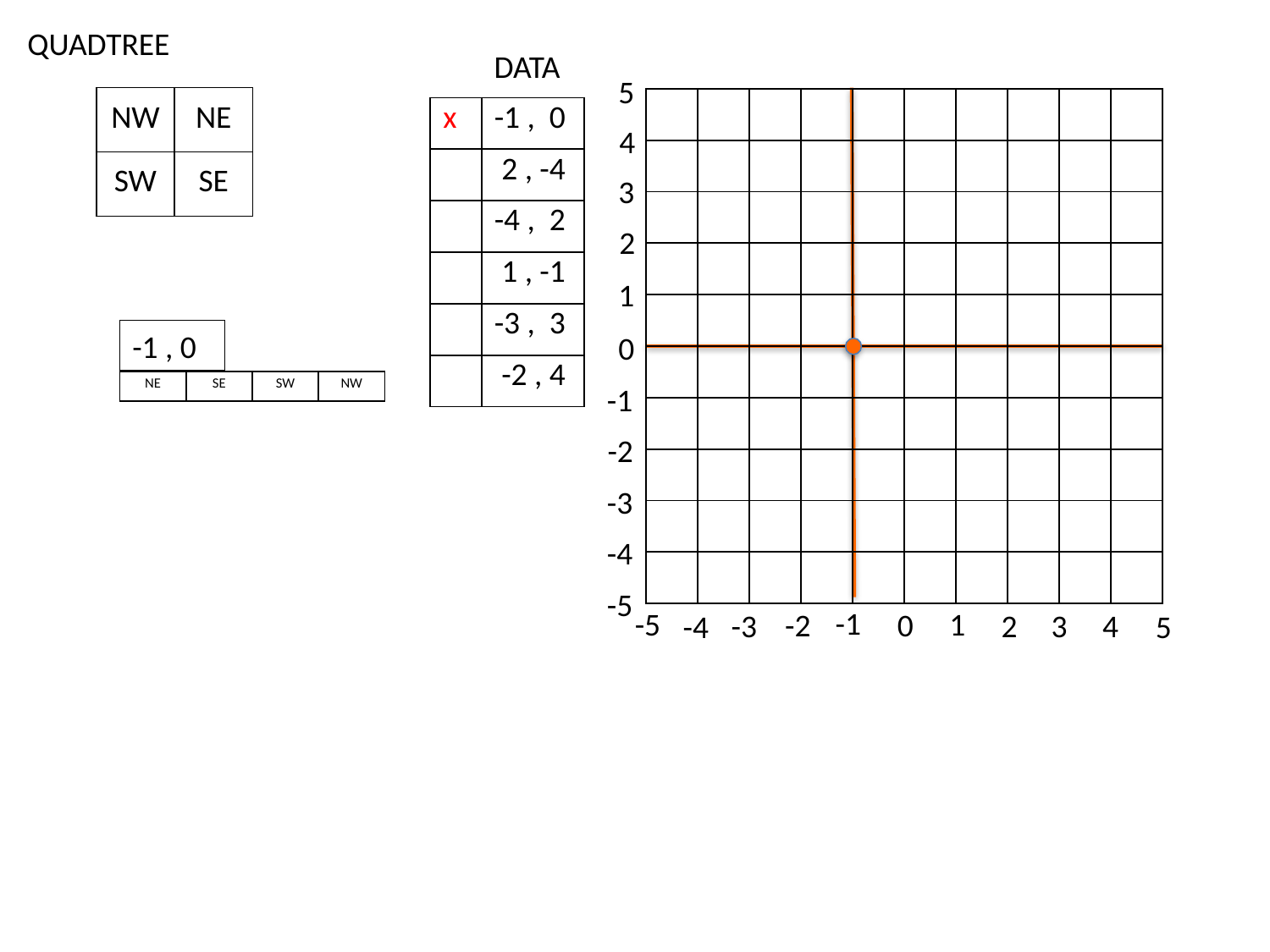

QUADTREE
DATA
5
| NW | NE |
| --- | --- |
| SW | SE |
|  |  |  |  |  |  |  |  |  |  |
| --- | --- | --- | --- | --- | --- | --- | --- | --- | --- |
|  |  |  |  |  |  |  |  |  |  |
|  |  |  |  |  |  |  |  |  |  |
|  |  |  |  |  |  |  |  |  |  |
|  |  |  |  |  |  |  |  |  |  |
|  |  |  |  |  |  |  |  |  |  |
|  |  |  |  |  |  |  |  |  |  |
|  |  |  |  |  |  |  |  |  |  |
|  |  |  |  |  |  |  |  |  |  |
|  |  |  |  |  |  |  |  |  |  |
| x |
| --- |
|  |
|  |
|  |
|  |
|  |
| -1 , 0 |
| --- |
| 2 , -4 |
| -4 , 2 |
| 1 , -1 |
| -3 , 3 |
| -2 , 4 |
4
3
2
1
-1 , 0
0

| NE | SE | SW | NW |
| --- | --- | --- | --- |
-1
-2
-3
-4
-5
-1
1
-5
0
-2
-3
2
3
4
-4
5